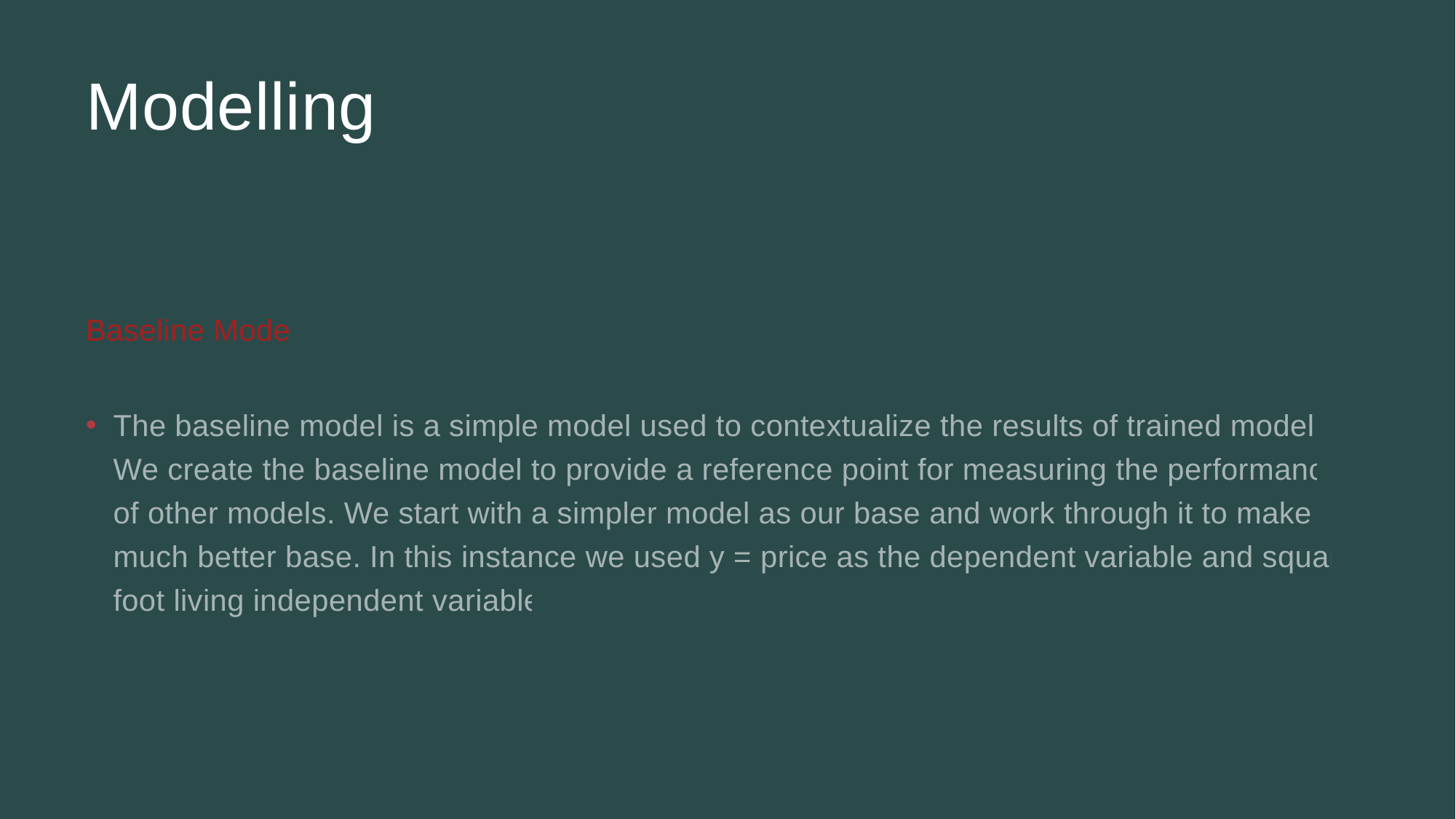

# Modelling

Baseline Model
The baseline model is a simple model used to contextualize the results of trained models. We create the baseline model to provide a reference point for measuring the performance of other models. We start with a simpler model as our base and work through it to make a much better base. In this instance we used y = price as the dependent variable and square foot living independent variable